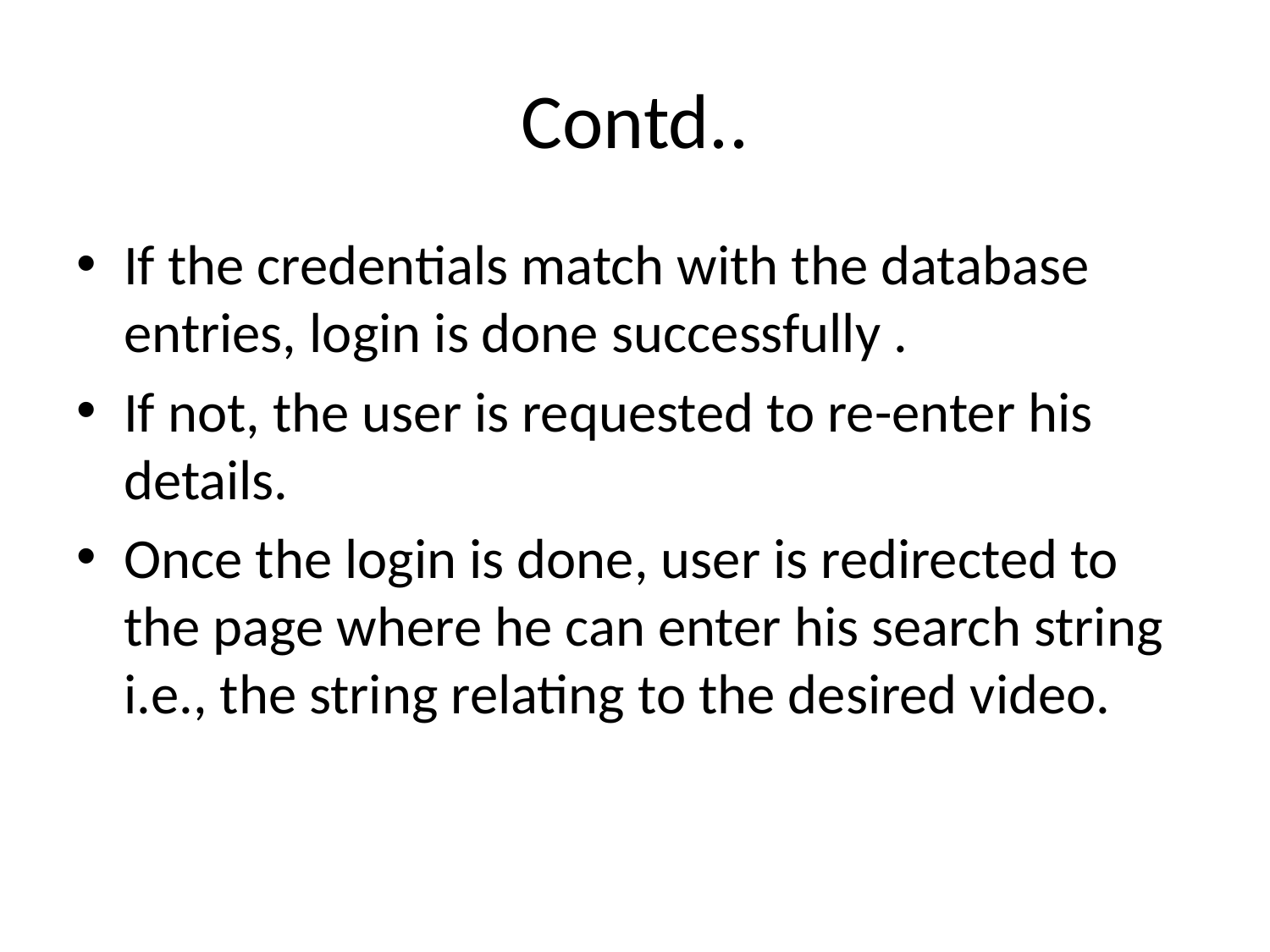

# Contd..
If the credentials match with the database  entries, login is done successfully .
If not, the user is requested to re-enter his details.
Once the login is done, user is redirected to the page where he can enter his search string i.e., the string relating to the desired video.